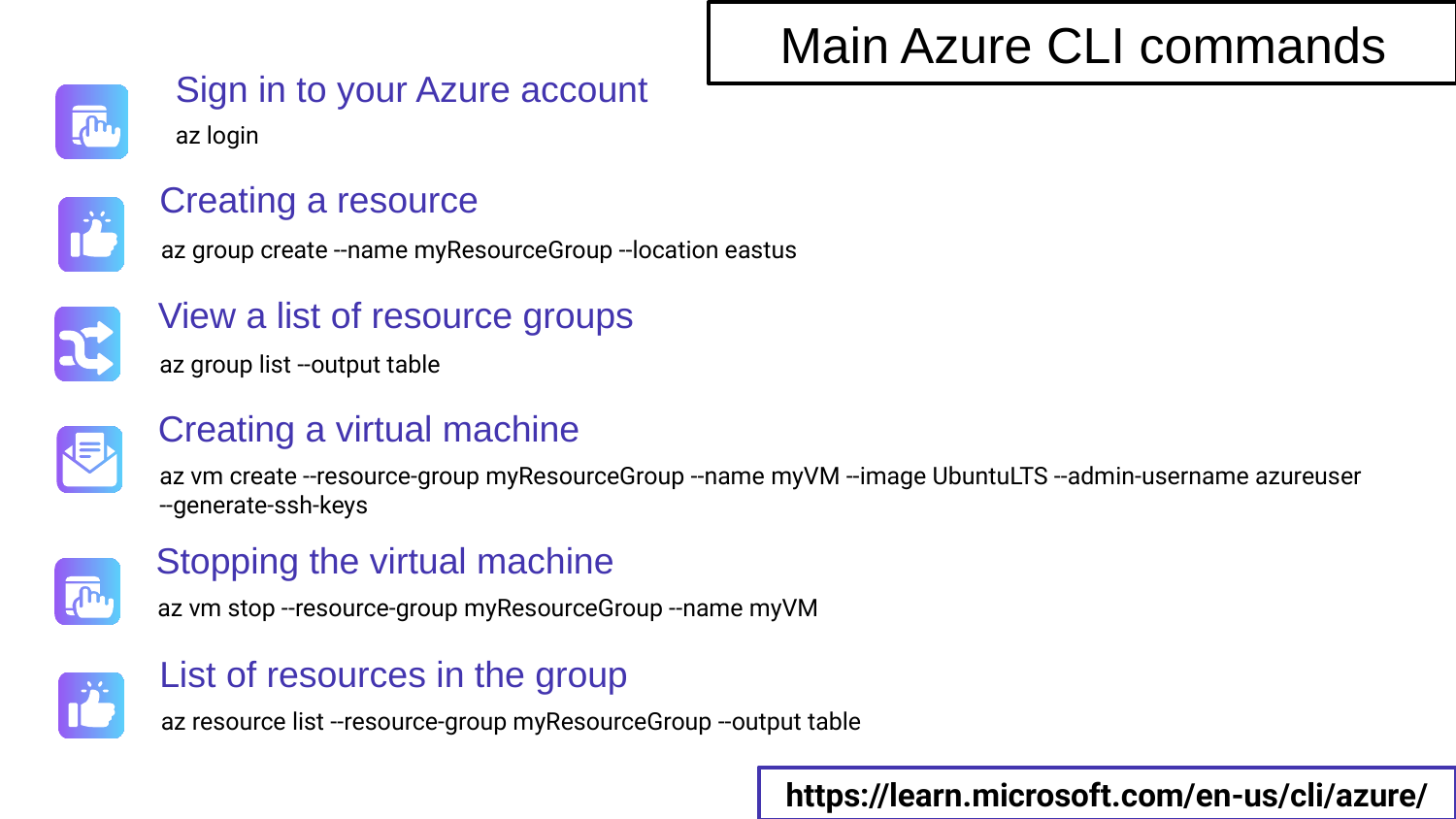

# Main Azure CLI commands
Sign in to your Azure account
az login

Creating a resource
az group create --name myResourceGroup --location eastus

View a list of resource groups
az group list --output table

Creating a virtual machine
az vm create --resource-group myResourceGroup --name myVM --image UbuntuLTS --admin-username azureuser --generate-ssh-keys

Stopping the virtual machine
az vm stop --resource-group myResourceGroup --name myVM

List of resources in the group
az resource list --resource-group myResourceGroup --output table

https://learn.microsoft.com/en-us/cli/azure/